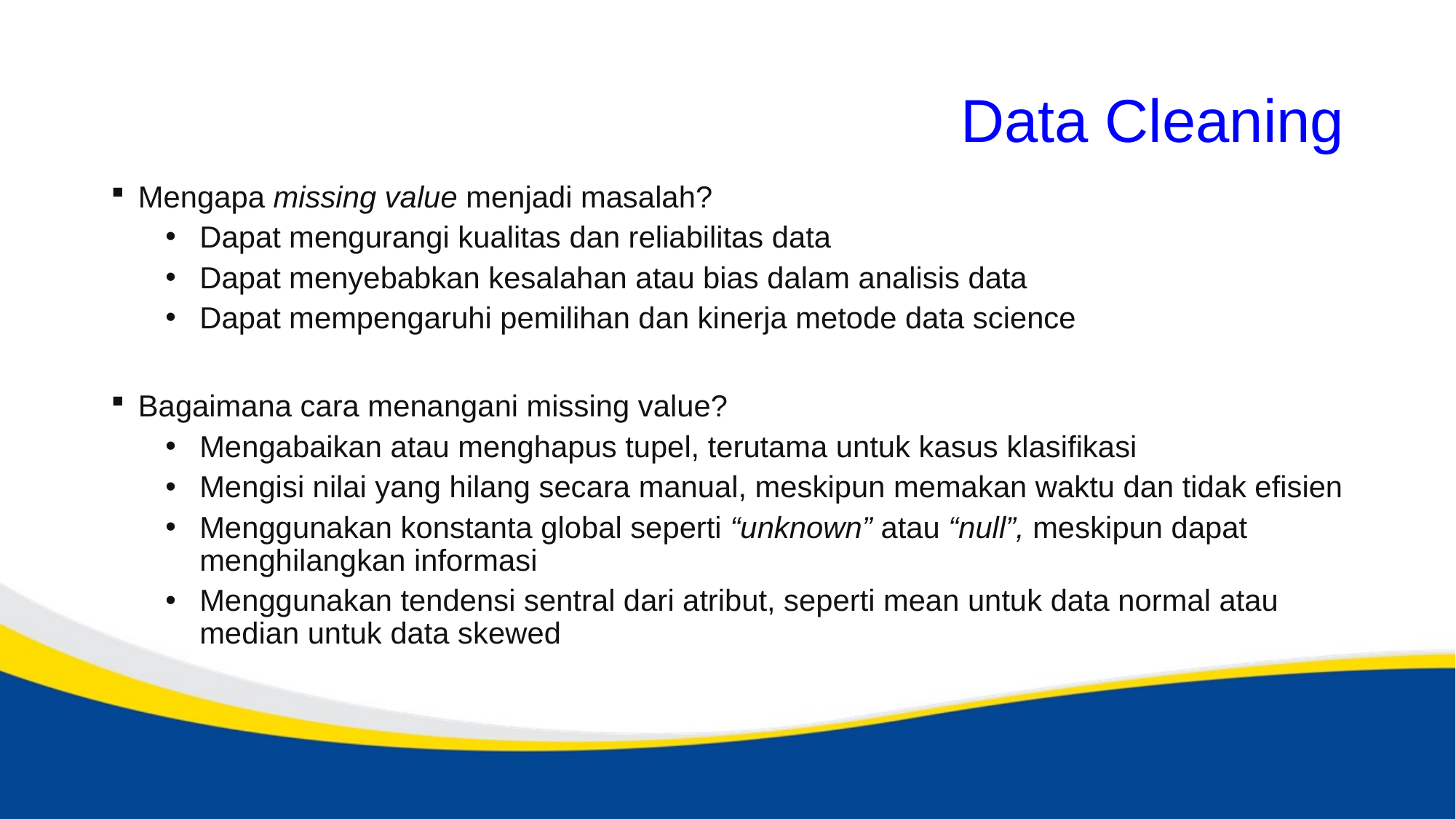

# Data Cleaning
Mengapa missing value menjadi masalah?
Dapat mengurangi kualitas dan reliabilitas data
Dapat menyebabkan kesalahan atau bias dalam analisis data
Dapat mempengaruhi pemilihan dan kinerja metode data science

Bagaimana cara menangani missing value?
Mengabaikan atau menghapus tupel, terutama untuk kasus klasifikasi
Mengisi nilai yang hilang secara manual, meskipun memakan waktu dan tidak efisien
Menggunakan konstanta global seperti “unknown” atau “null”, meskipun dapat menghilangkan informasi
Menggunakan tendensi sentral dari atribut, seperti mean untuk data normal atau median untuk data skewed